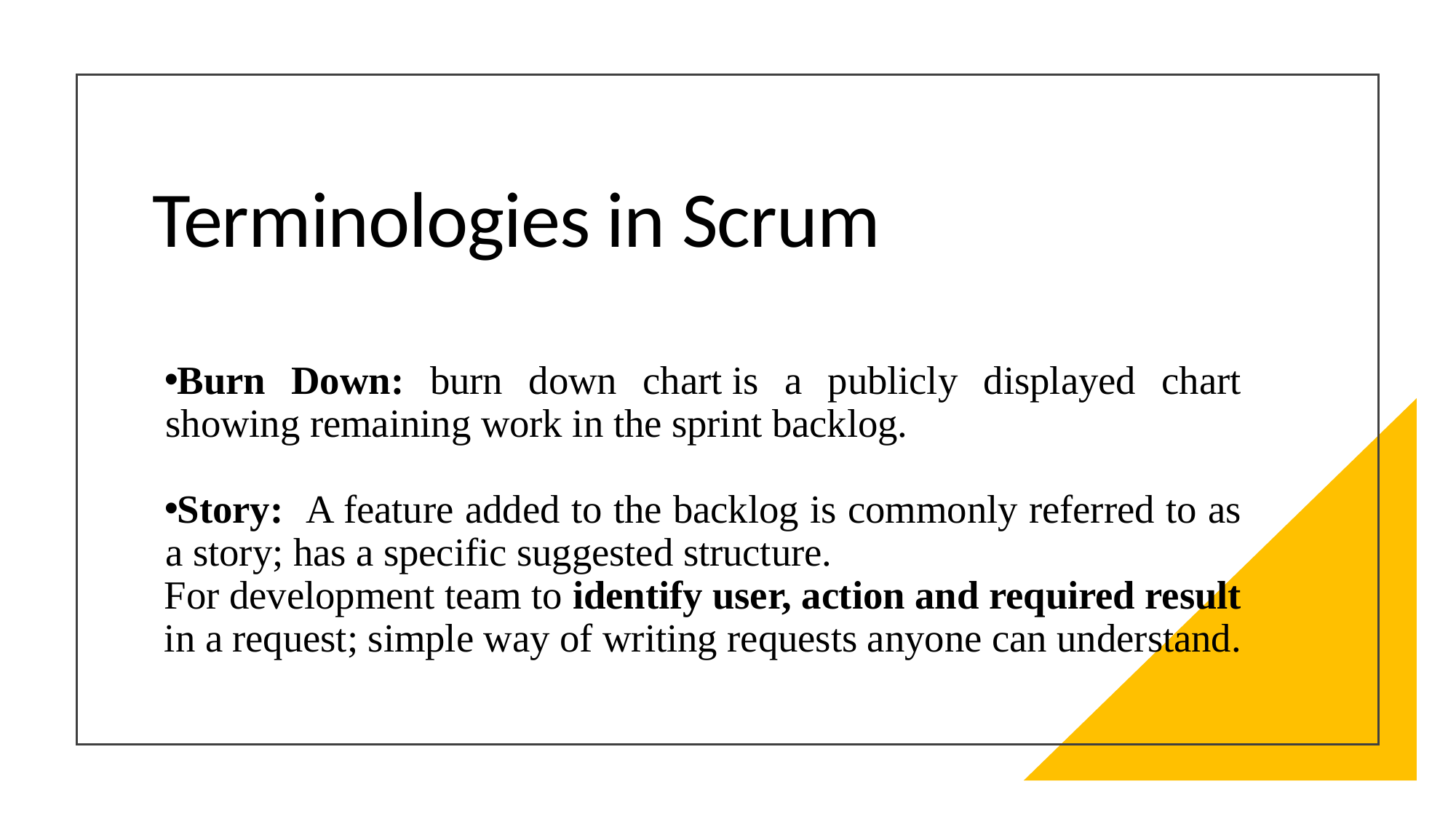

# Terminologies in Scrum
Burn Down: burn down chart is a publicly displayed chart showing remaining work in the sprint backlog.

Story:  A feature added to the backlog is commonly referred to as a story; has a specific suggested structure.
For development team to identify user, action and required result in a request; simple way of writing requests anyone can understand.